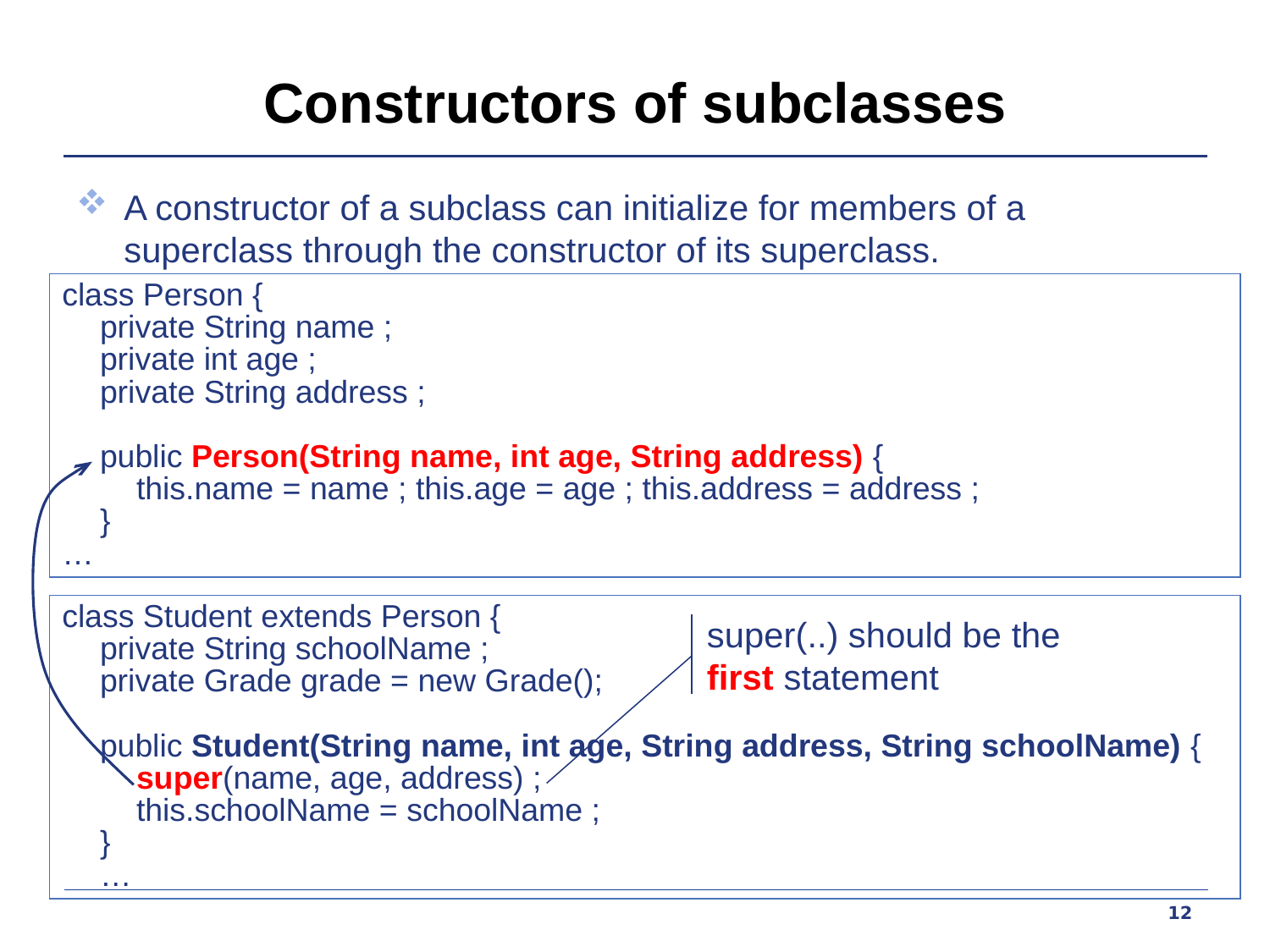

# Constructors of subclasses
A constructor of a subclass can initialize for members of a superclass through the constructor of its superclass.
class Person {
	private String name ;
	private int age ;
	private String address ;

	public Person(String name, int age, String address) {
		this.name = name ; this.age = age ; this.address = address ;
	}
…

class Student extends Person {
	private String schoolName ;
	private Grade grade = new Grade();

	public Student(String name, int age, String address, String schoolName) {
		super(name, age, address) ;
		this.schoolName = schoolName ;
	}
	…
super(..) should be the first statement
12